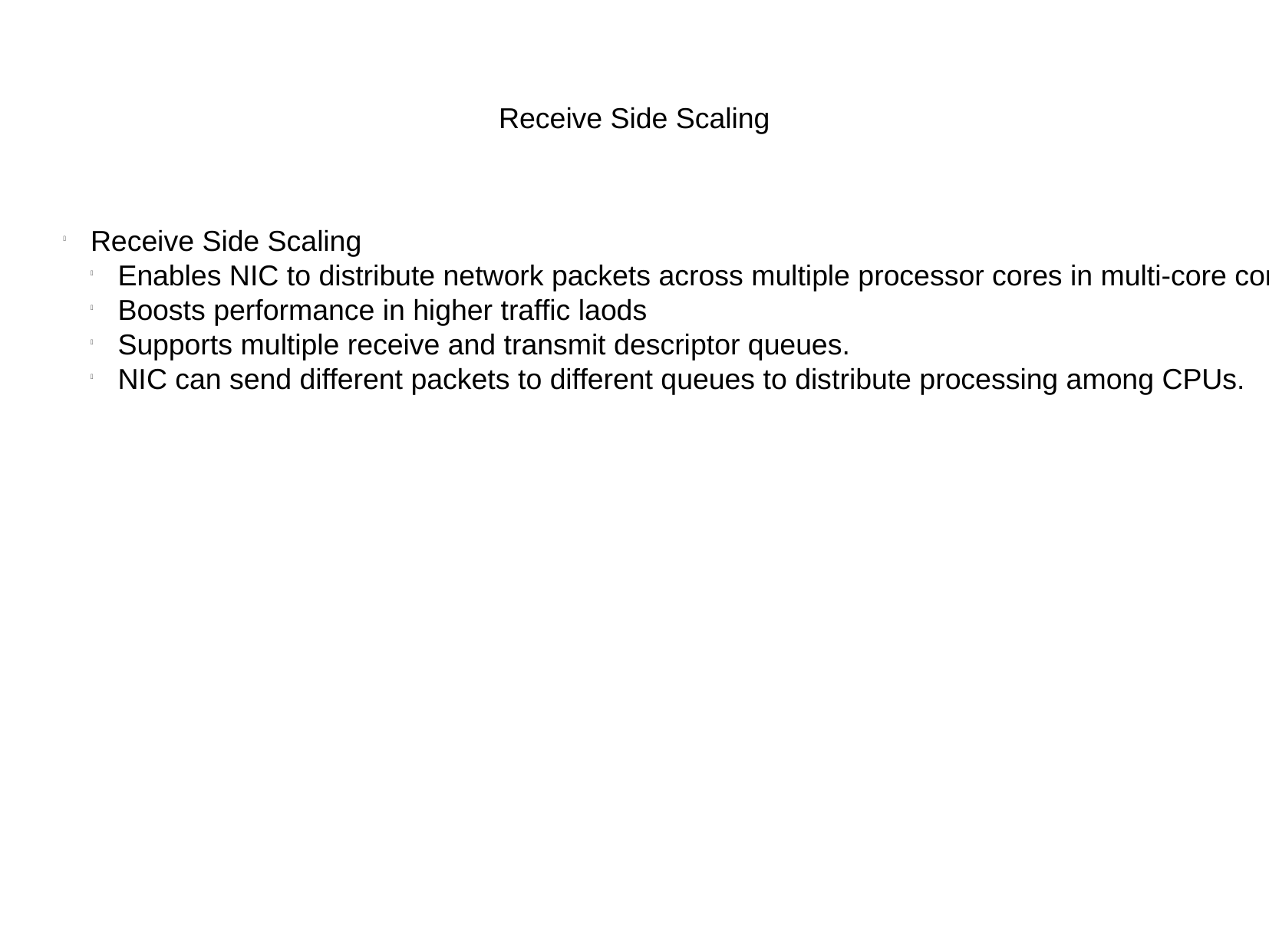

Receive Side Scaling
Receive Side Scaling
Enables NIC to distribute network packets across multiple processor cores in multi-core computers
Boosts performance in higher traffic laods
Supports multiple receive and transmit descriptor queues.
NIC can send different packets to different queues to distribute processing among CPUs.